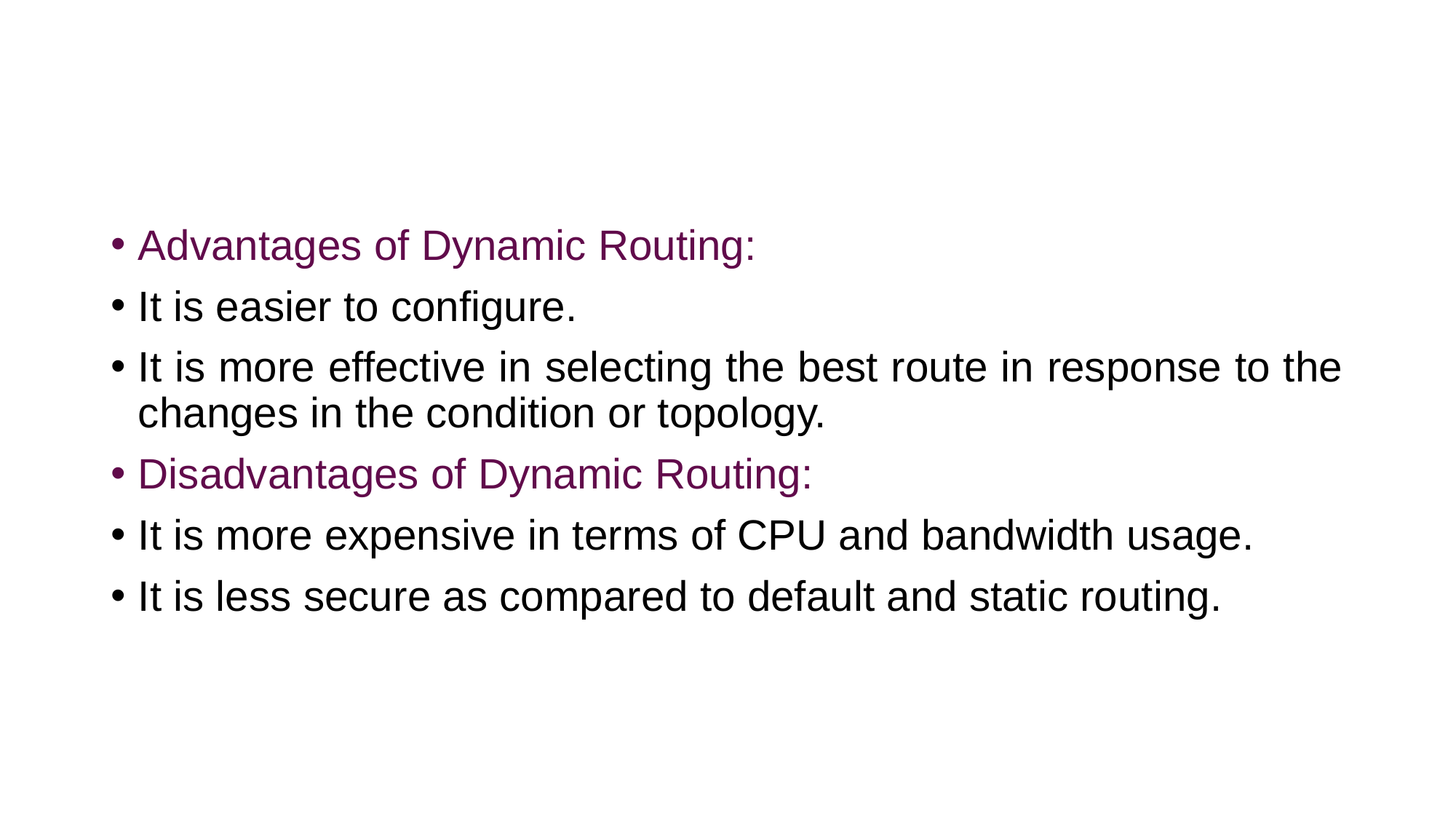

#
Advantages of Dynamic Routing:
It is easier to configure.
It is more effective in selecting the best route in response to the changes in the condition or topology.
Disadvantages of Dynamic Routing:
It is more expensive in terms of CPU and bandwidth usage.
It is less secure as compared to default and static routing.